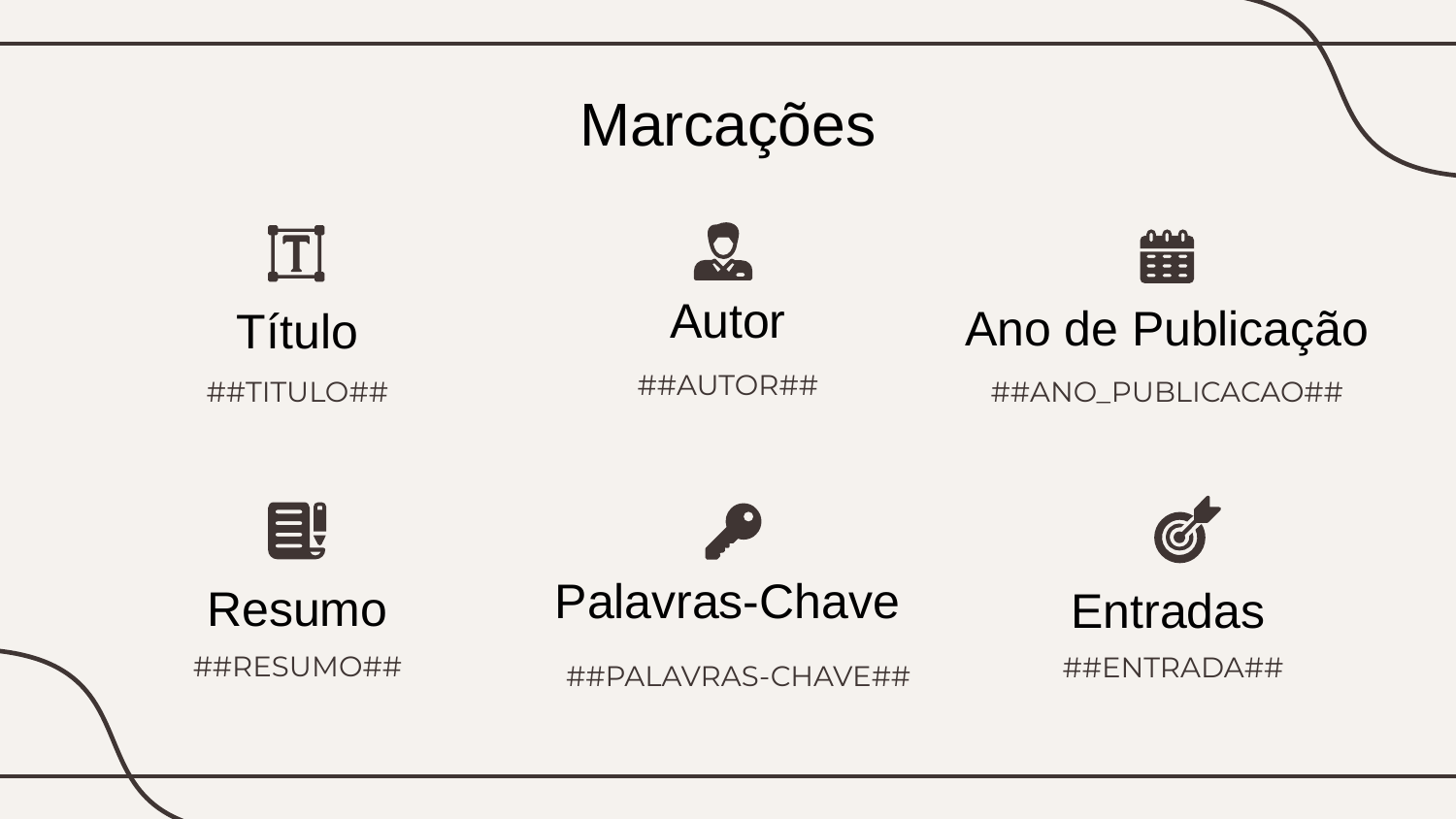

# Marcações

Ano de Publicação
Autor
Título
##AUTOR##
##ANO_PUBLICACAO##
##TITULO##

Palavras-Chave
Resumo
Entradas
##PALAVRAS-CHAVE##
##RESUMO##
##ENTRADA##